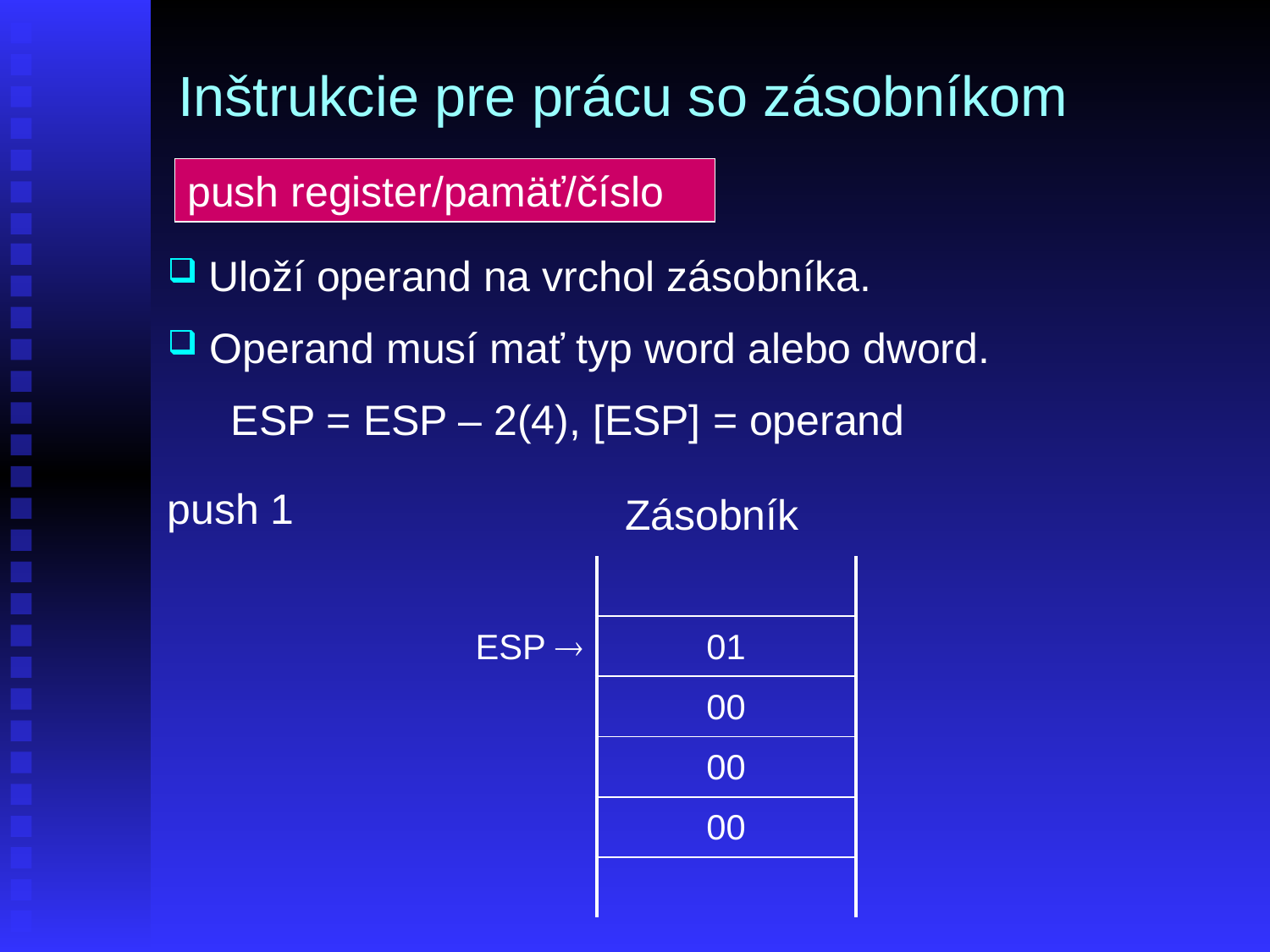

# Inštrukcie pre prácu so zásobníkom
push register/pamäť/číslo
 Uloží operand na vrchol zásobníka.
 Operand musí mať typ word alebo dword.
ESP = ESP – 2(4), [ESP] = operand
push 1
Zásobník
|  |  |
| --- | --- |
| ESP → | 01 |
|  | 00 |
|  | 00 |
|  | 00 |
|  |  |